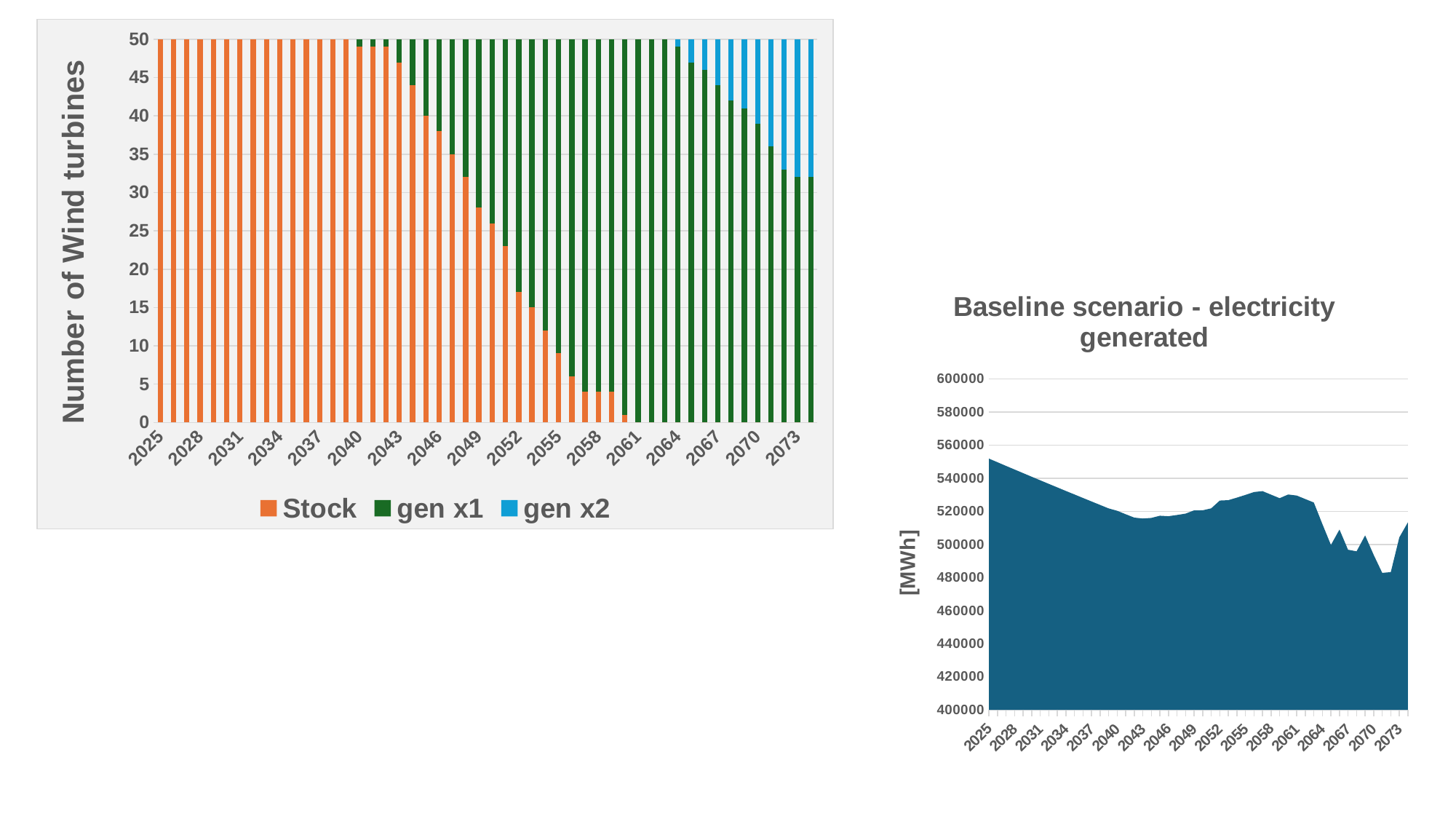

### Chart

| Category | Stock | gen x1 | gen x2 |
|---|---|---|---|
| 2025 | 50.0 | 0.0 | 0.0 |
| 2026 | 50.0 | 0.0 | 0.0 |
| 2027 | 50.0 | 0.0 | 0.0 |
| 2028 | 50.0 | 0.0 | 0.0 |
| 2029 | 50.0 | 0.0 | 0.0 |
| 2030 | 50.0 | 0.0 | 0.0 |
| 2031 | 50.0 | 0.0 | 0.0 |
| 2032 | 50.0 | 0.0 | 0.0 |
| 2033 | 50.0 | 0.0 | 0.0 |
| 2034 | 50.0 | 0.0 | 0.0 |
| 2035 | 50.0 | 0.0 | 0.0 |
| 2036 | 50.0 | 0.0 | 0.0 |
| 2037 | 50.0 | 0.0 | 0.0 |
| 2038 | 50.0 | 0.0 | 0.0 |
| 2039 | 50.0 | 0.0 | 0.0 |
| 2040 | 49.0 | 1.0 | 0.0 |
| 2041 | 49.0 | 1.0 | 0.0 |
| 2042 | 49.0 | 1.0 | 0.0 |
| 2043 | 47.0 | 3.0 | 0.0 |
| 2044 | 44.0 | 6.0 | 0.0 |
| 2045 | 40.0 | 10.0 | 0.0 |
| 2046 | 38.0 | 12.0 | 0.0 |
| 2047 | 35.0 | 15.0 | 0.0 |
| 2048 | 32.0 | 18.0 | 0.0 |
| 2049 | 28.0 | 22.0 | 0.0 |
| 2050 | 26.0 | 24.0 | 0.0 |
| 2051 | 23.0 | 27.0 | 0.0 |
| 2052 | 17.0 | 33.0 | 0.0 |
| 2053 | 15.0 | 35.0 | 0.0 |
| 2054 | 12.0 | 38.0 | 0.0 |
| 2055 | 9.0 | 41.0 | 0.0 |
| 2056 | 6.0 | 44.0 | 0.0 |
| 2057 | 4.0 | 46.0 | 0.0 |
| 2058 | 4.0 | 46.0 | 0.0 |
| 2059 | 4.0 | 46.0 | 0.0 |
| 2060 | 1.0 | 49.0 | 0.0 |
| 2061 | 0.0 | 50.0 | 0.0 |
| 2062 | 0.0 | 50.0 | 0.0 |
| 2063 | 0.0 | 50.0 | 0.0 |
| 2064 | 0.0 | 49.0 | 1.0 |
| 2065 | 0.0 | 47.0 | 3.0 |
| 2066 | 0.0 | 46.0 | 4.0 |
| 2067 | 0.0 | 44.0 | 6.0 |
| 2068 | 0.0 | 42.0 | 8.0 |
| 2069 | 0.0 | 41.0 | 9.0 |
| 2070 | 0.0 | 39.0 | 11.0 |
| 2071 | 0.0 | 36.0 | 14.0 |
| 2072 | 0.0 | 33.0 | 17.0 |
| 2073 | 0.0 | 32.0 | 18.0 |
| 2074 | 0.0 | 32.0 | 18.0 |

### Chart: Baseline scenario - electricity generated

| Category | electricity generated |
|---|---|
| 2025 | 551879.9999999995 |
| 2026 | 549672.48 |
| 2027 | 547473.79008 |
| 2028 | 545283.8949196797 |
| 2029 | 543102.7593400008 |
| 2030 | 540930.3483026417 |
| 2031 | 538766.6269094311 |
| 2032 | 536611.5604017932 |
| 2033 | 534465.1141601854 |
| 2034 | 532327.2537035445 |
| 2035 | 530197.9446887312 |
| 2036 | 528077.1529099755 |
| 2037 | 525964.8442983363 |
| 2038 | 523860.9849211428 |
| 2039 | 521765.54098145856 |
| 2040 | 520322.5092411814 |
| 2041 | 518241.2192042173 |
| 2042 | 516168.2543273995 |
| 2043 | 515640.0913749186 |
| 2044 | 516005.5282462731 |
| 2045 | 517342.4880638303 |
| 2046 | 517055.10791298514 |
| 2047 | 517781.63144463964 |
| 2048 | 518626.52110631444 |
| 2049 | 520601.0861188272 |
| 2050 | 520623.41998062737 |
| 2051 | 521817.85638087976 |
| 2052 | 526523.1320750647 |
| 2053 | 526760.465990508 |
| 2054 | 528286.9544334983 |
| 2055 | 529925.2540014891 |
| 2056 | 531674.4457816648 |
| 2057 | 532204.9936152031 |
| 2058 | 530076.1736407423 |
| 2059 | 527955.8689461796 |
| 2060 | 530178.0408456997 |
| 2061 | 529540.3655469184 |
| 2062 | 527422.2040847309 |
| 2063 | 525312.5152683919 |
| 2064 | 512305.58730892447 |
| 2065 | 499656.75102758297 |
| 2066 | 508957.99148528394 |
| 2067 | 496751.8417317936 |
| 2068 | 495801.4405929331 |
| 2069 | 505416.2151321386 |
| 2070 | 493645.01111890865 |
| 2071 | 482772.46114268166 |
| 2072 | 483228.29115509475 |
| 2073 | 504261.57289117936 |
| 2074 | 513282.1265996146 |